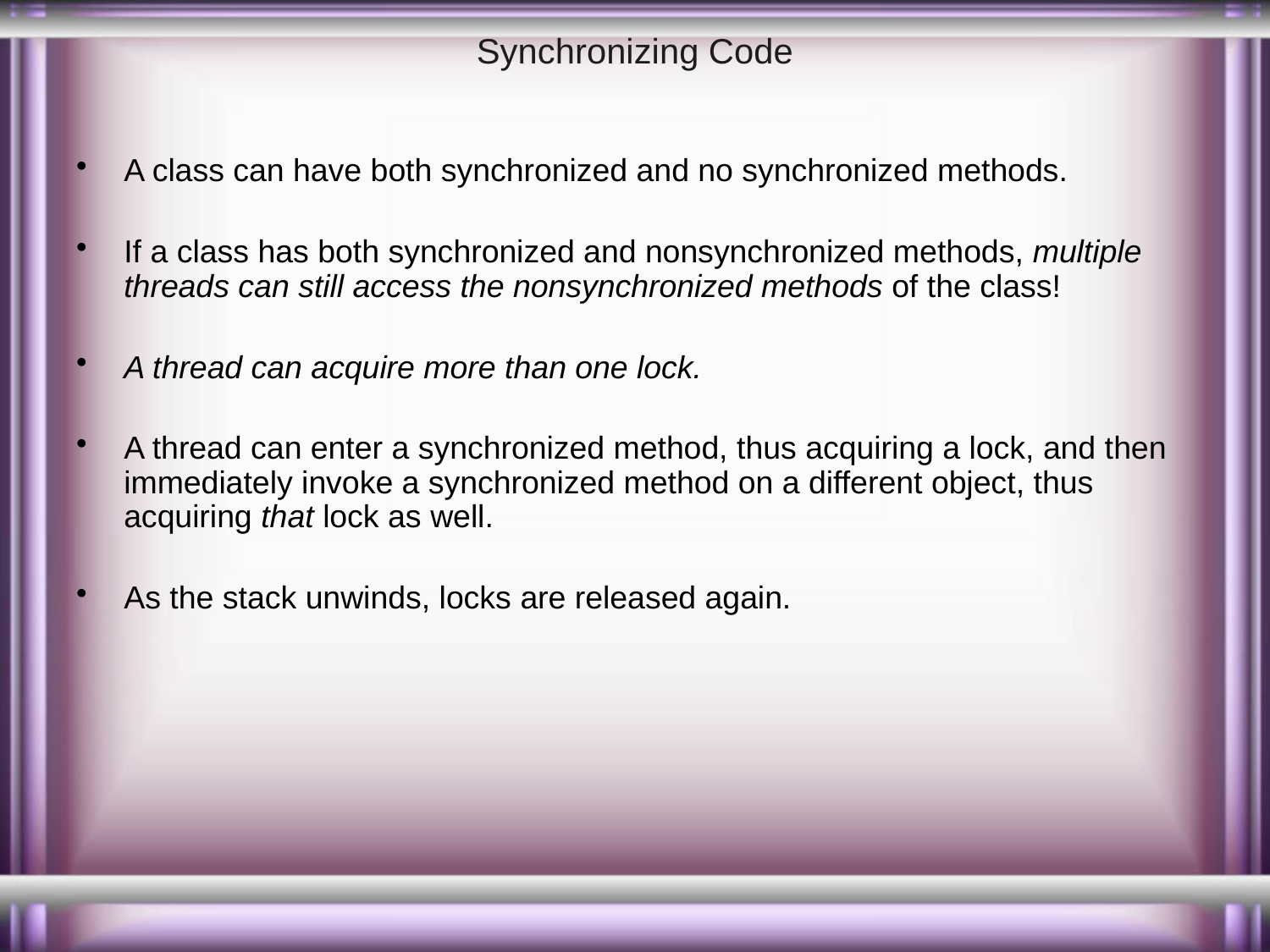

# Synchronizing Code
A class can have both synchronized and no synchronized methods.

If a class has both synchronized and nonsynchronized methods, multiple threads can still access the nonsynchronized methods of the class!

A thread can acquire more than one lock.

A thread can enter a synchronized method, thus acquiring a lock, and then immediately invoke a synchronized method on a different object, thus acquiring that lock as well.

As the stack unwinds, locks are released again.